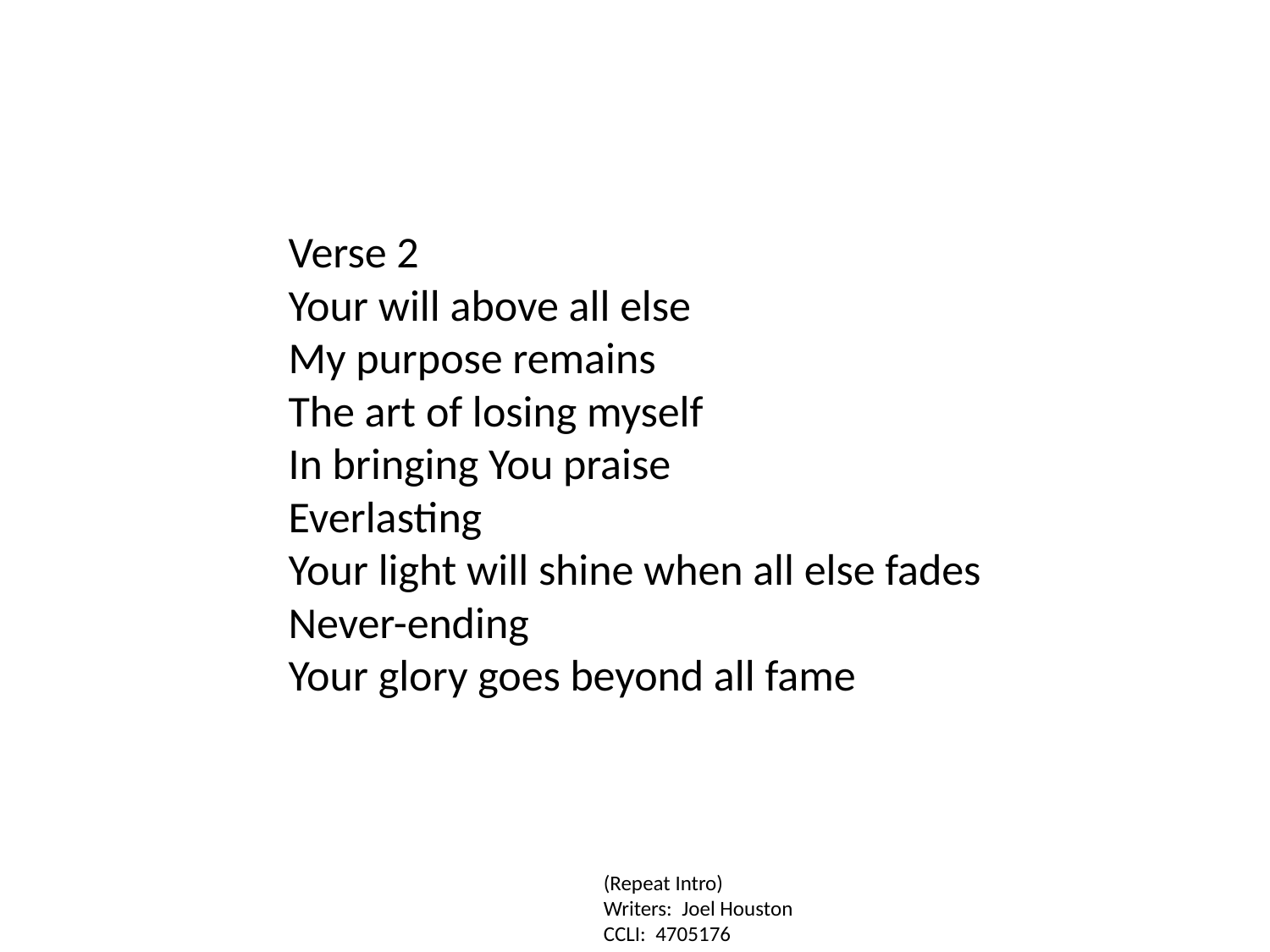

Verse 2
Your will above all else
My purpose remains
The art of losing myself
In bringing You praise
Everlasting
Your light will shine when all else fades
Never-ending
Your glory goes beyond all fame

(Repeat Intro)
Writers:  Joel Houston
CCLI:  4705176